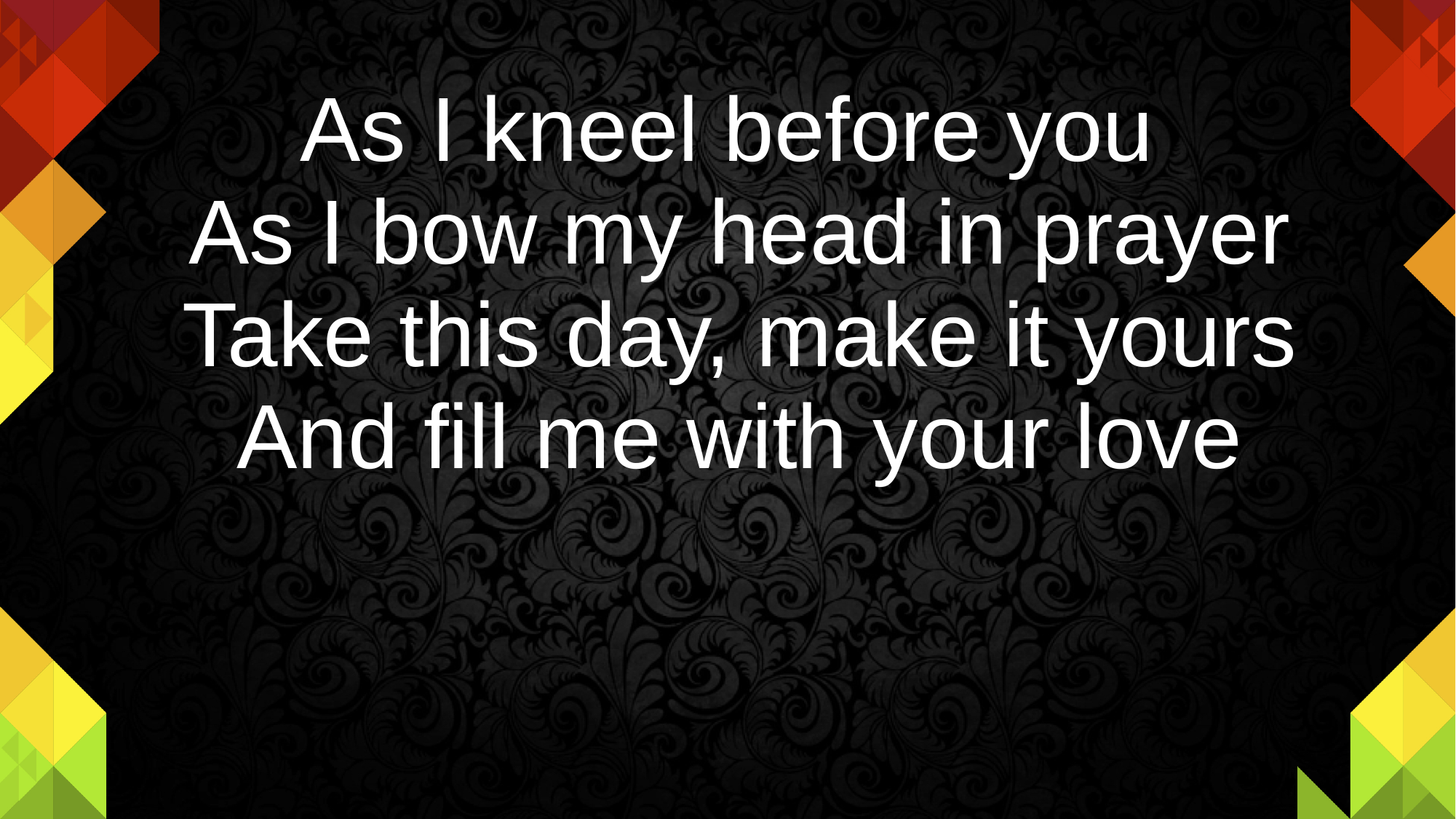

As I kneel before you
 As I bow my head in prayer
 Take this day, make it yours
 And fill me with your love